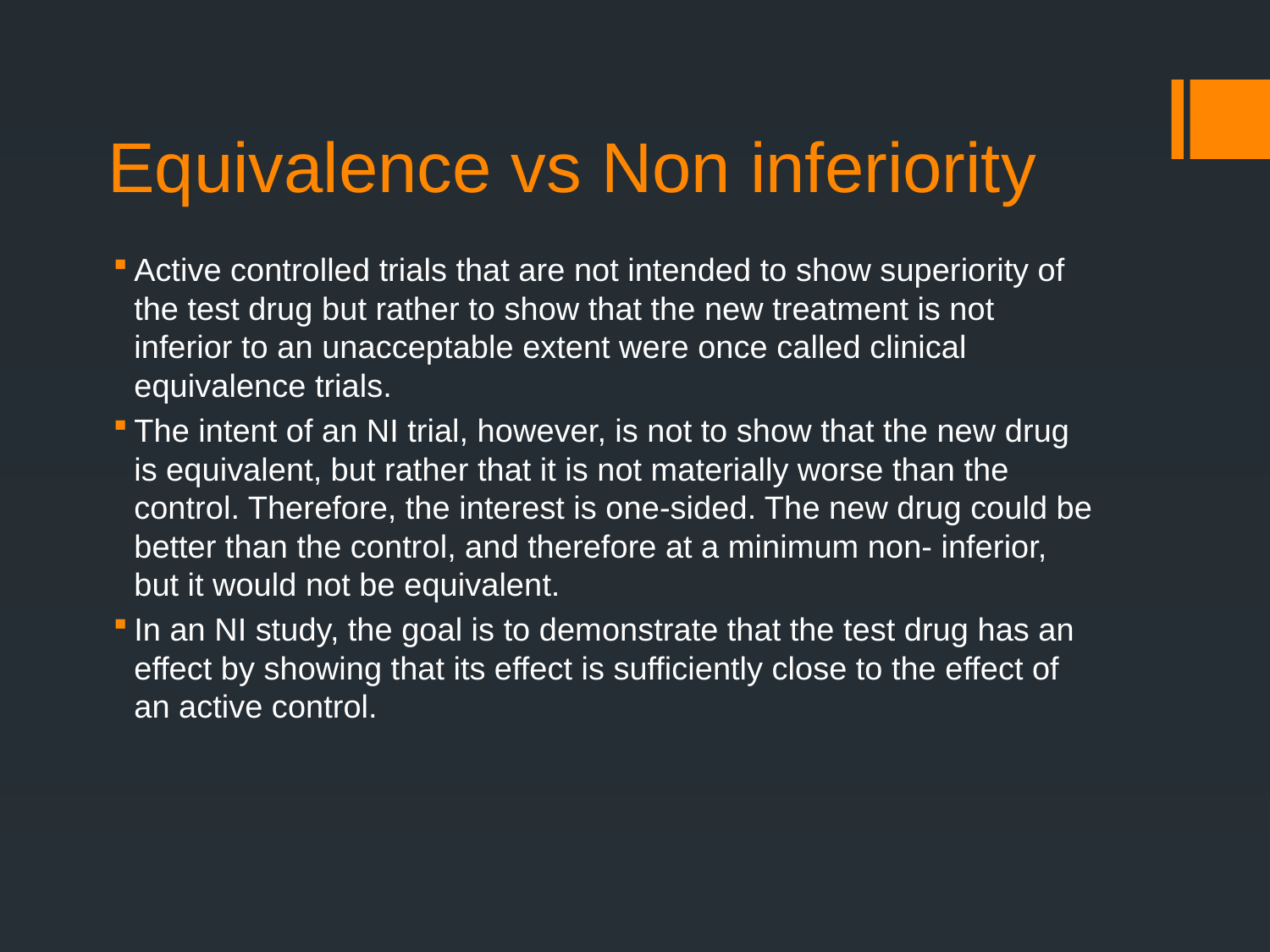

# Equivalence vs Non inferiority
Active controlled trials that are not intended to show superiority of the test drug but rather to show that the new treatment is not inferior to an unacceptable extent were once called clinical equivalence trials.
The intent of an NI trial, however, is not to show that the new drug is equivalent, but rather that it is not materially worse than the control. Therefore, the interest is one-sided. The new drug could be better than the control, and therefore at a minimum non- inferior, but it would not be equivalent.
In an NI study, the goal is to demonstrate that the test drug has an effect by showing that its effect is sufficiently close to the effect of an active control.